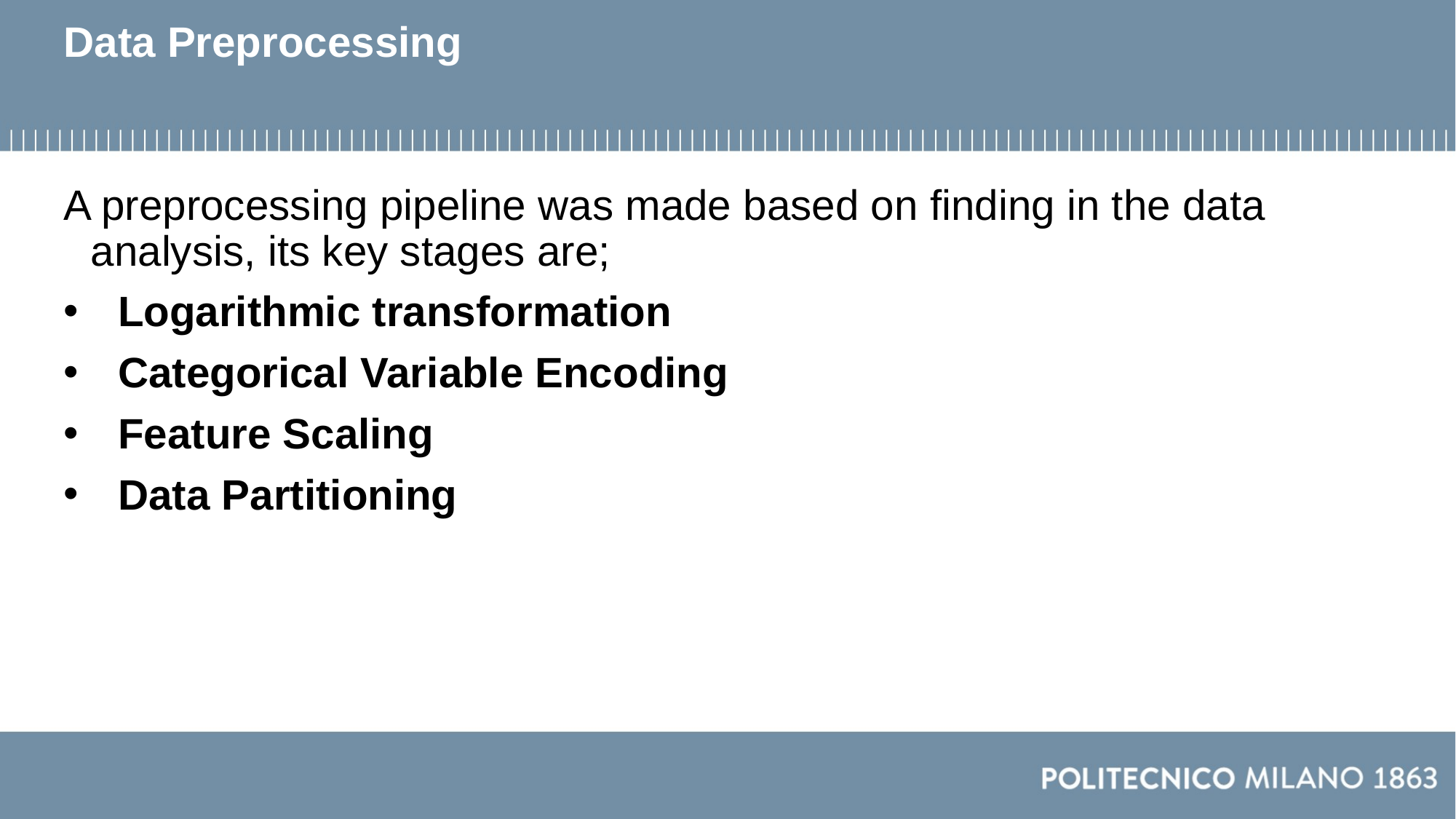

# Data Preprocessing
A preprocessing pipeline was made based on finding in the data analysis, its key stages are;
Logarithmic transformation
Categorical Variable Encoding
Feature Scaling
Data Partitioning